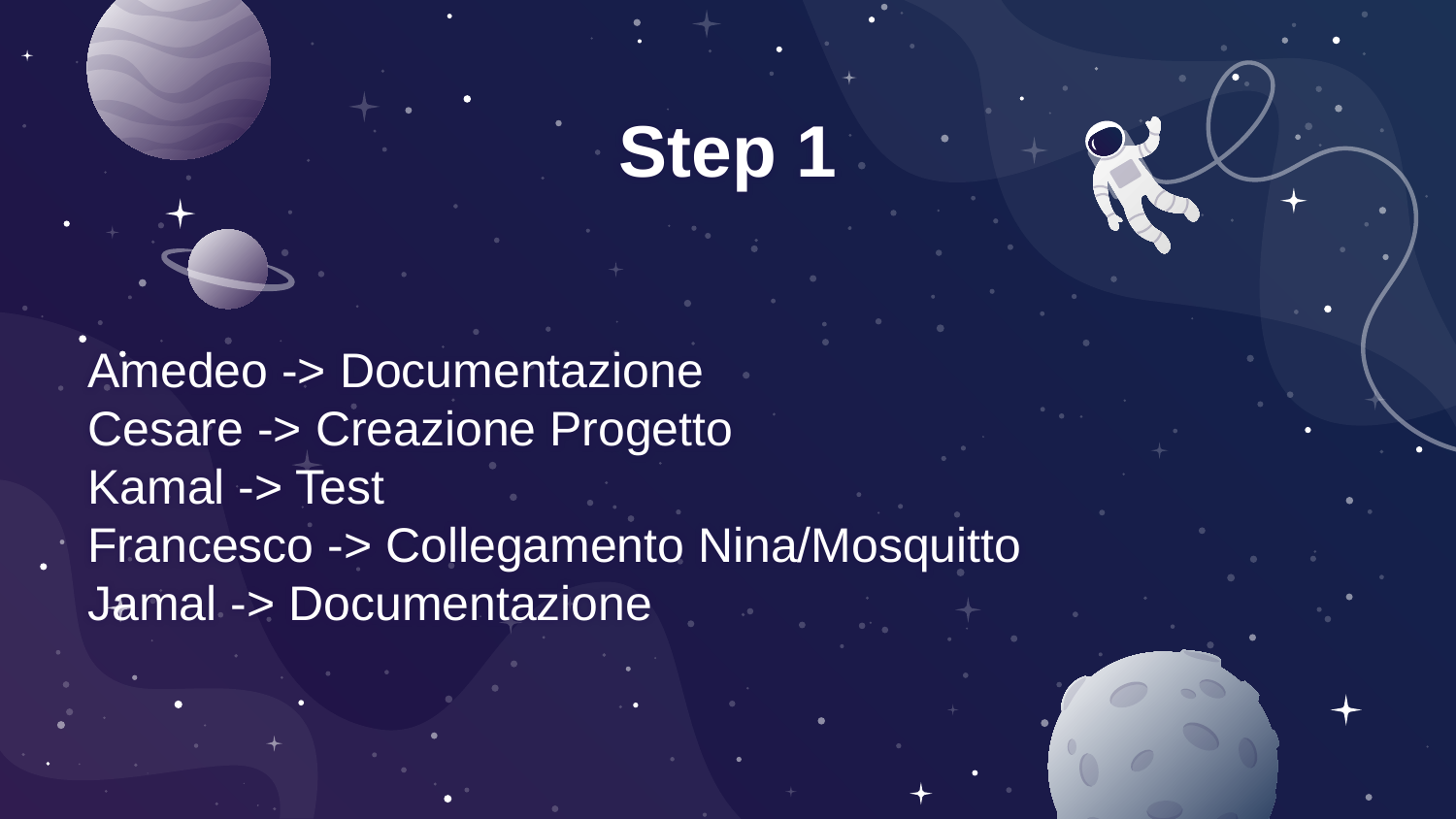

# Step 1
Amedeo -> Documentazione
Cesare -> Creazione Progetto
Kamal -> Test
Francesco -> Collegamento Nina/Mosquitto
Jamal -> Documentazione